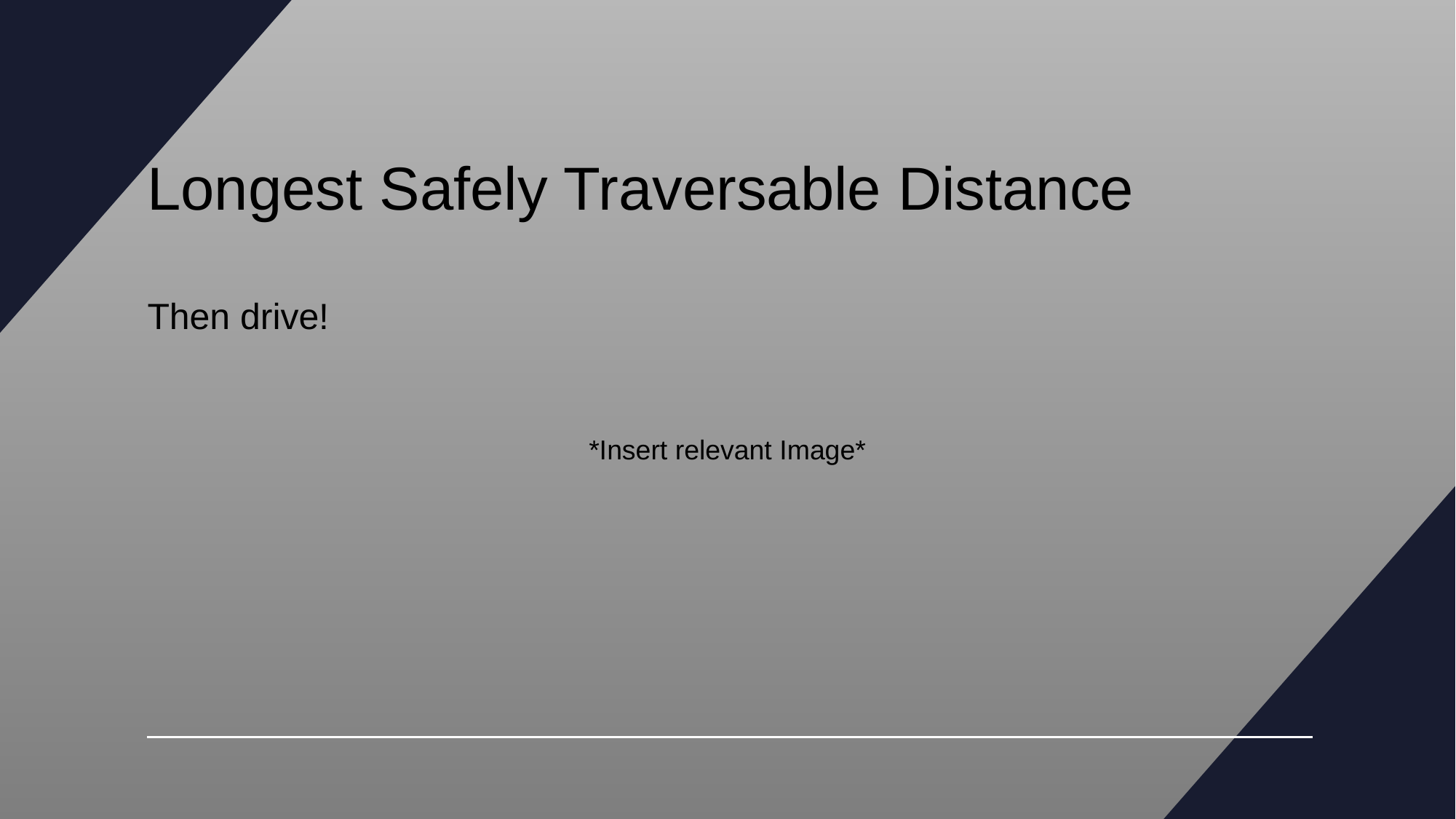

# Longest Safely Traversable Distance
Then drive!
*Insert relevant Image*